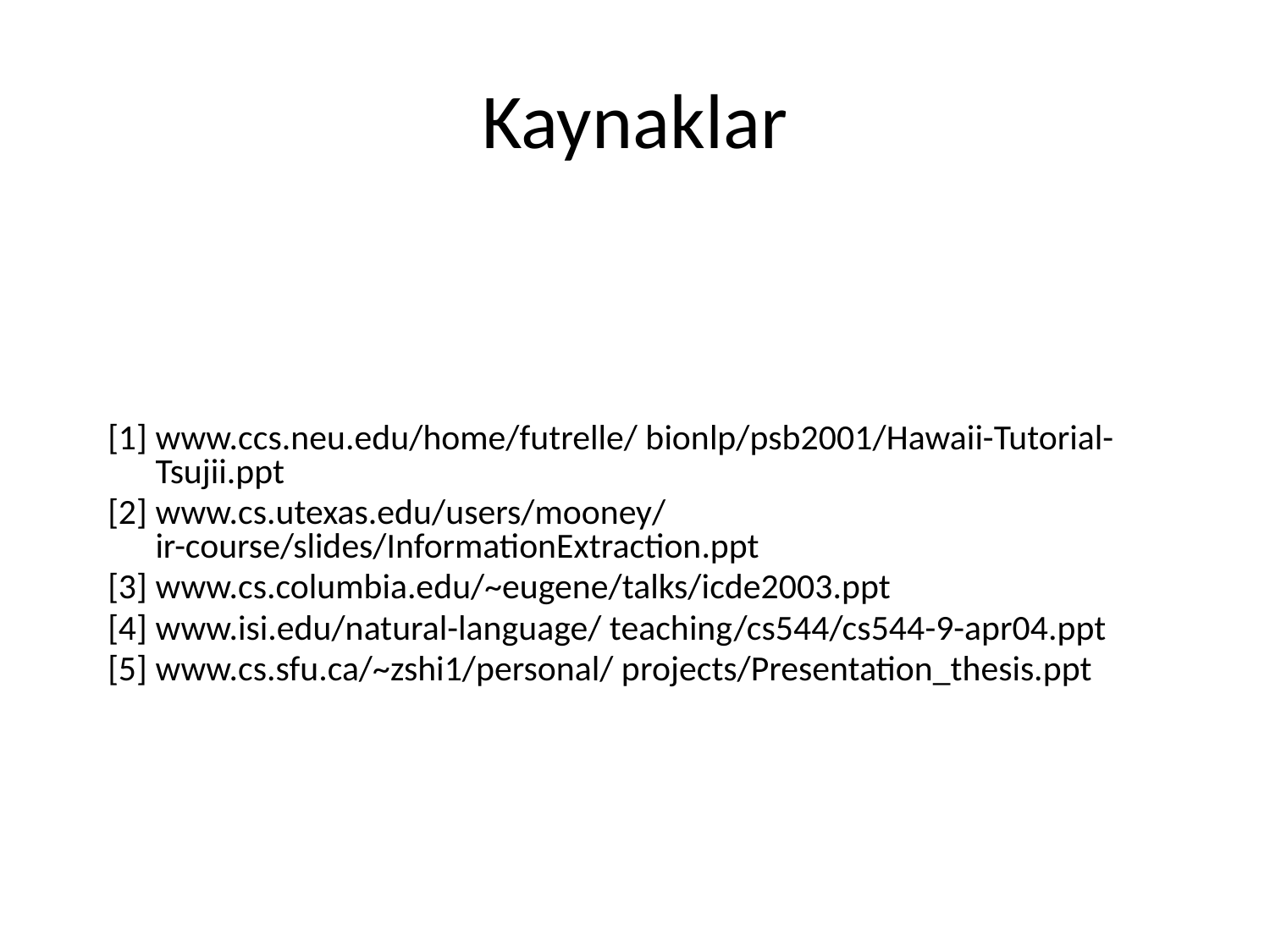

# Kaynaklar
[1] www.ccs.neu.edu/home/futrelle/ bionlp/psb2001/Hawaii-Tutorial-Tsujii.ppt
[2] www.cs.utexas.edu/users/mooney/ ir-course/slides/InformationExtraction.ppt
[3] www.cs.columbia.edu/~eugene/talks/icde2003.ppt
[4] www.isi.edu/natural-language/ teaching/cs544/cs544-9-apr04.ppt
[5] www.cs.sfu.ca/~zshi1/personal/ projects/Presentation_thesis.ppt